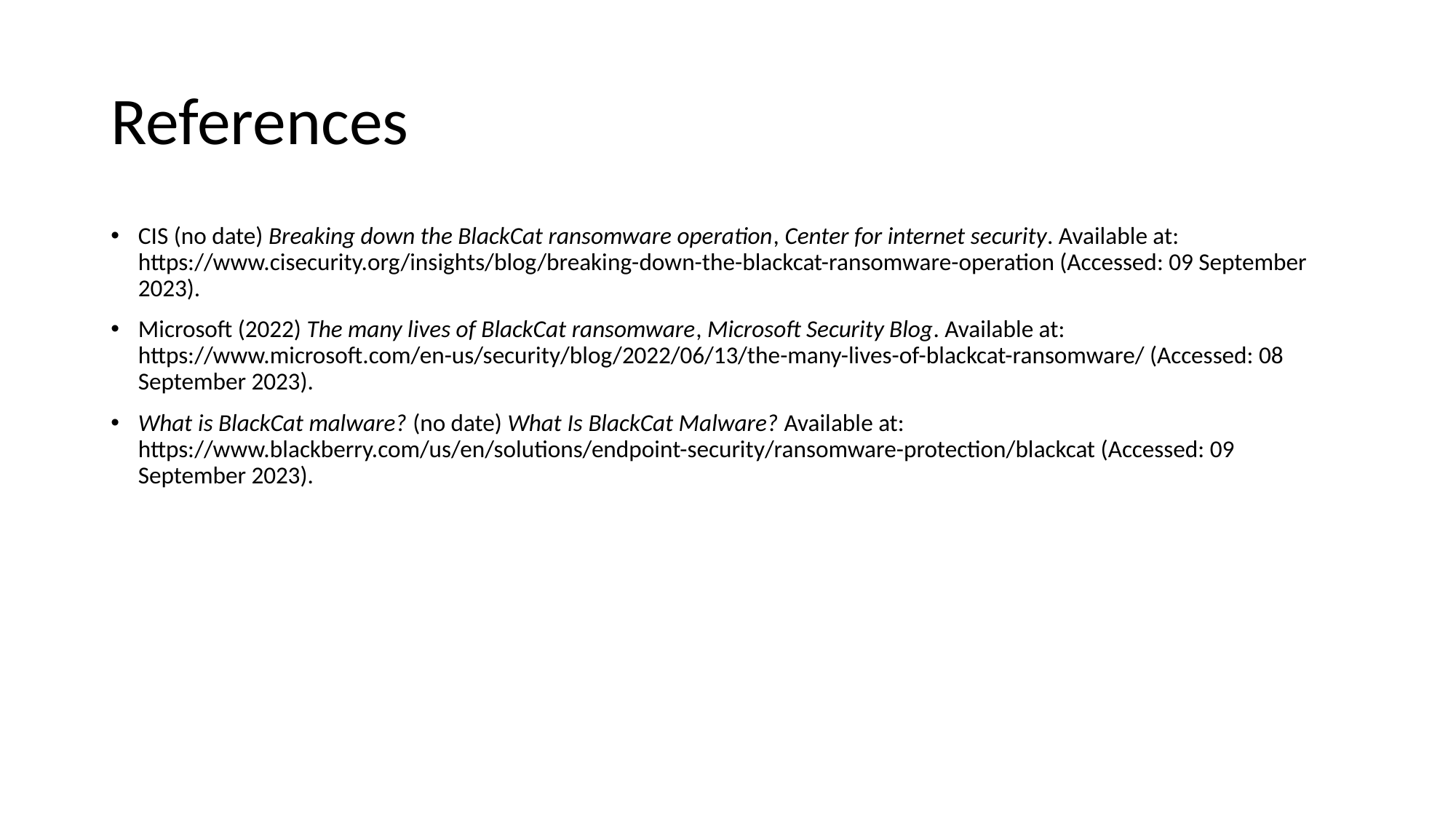

# References
CIS (no date) Breaking down the BlackCat ransomware operation, Center for internet security. Available at: https://www.cisecurity.org/insights/blog/breaking-down-the-blackcat-ransomware-operation (Accessed: 09 September 2023).
Microsoft (2022) The many lives of BlackCat ransomware, Microsoft Security Blog. Available at: https://www.microsoft.com/en-us/security/blog/2022/06/13/the-many-lives-of-blackcat-ransomware/ (Accessed: 08 September 2023).
What is BlackCat malware? (no date) What Is BlackCat Malware? Available at: https://www.blackberry.com/us/en/solutions/endpoint-security/ransomware-protection/blackcat (Accessed: 09 September 2023).